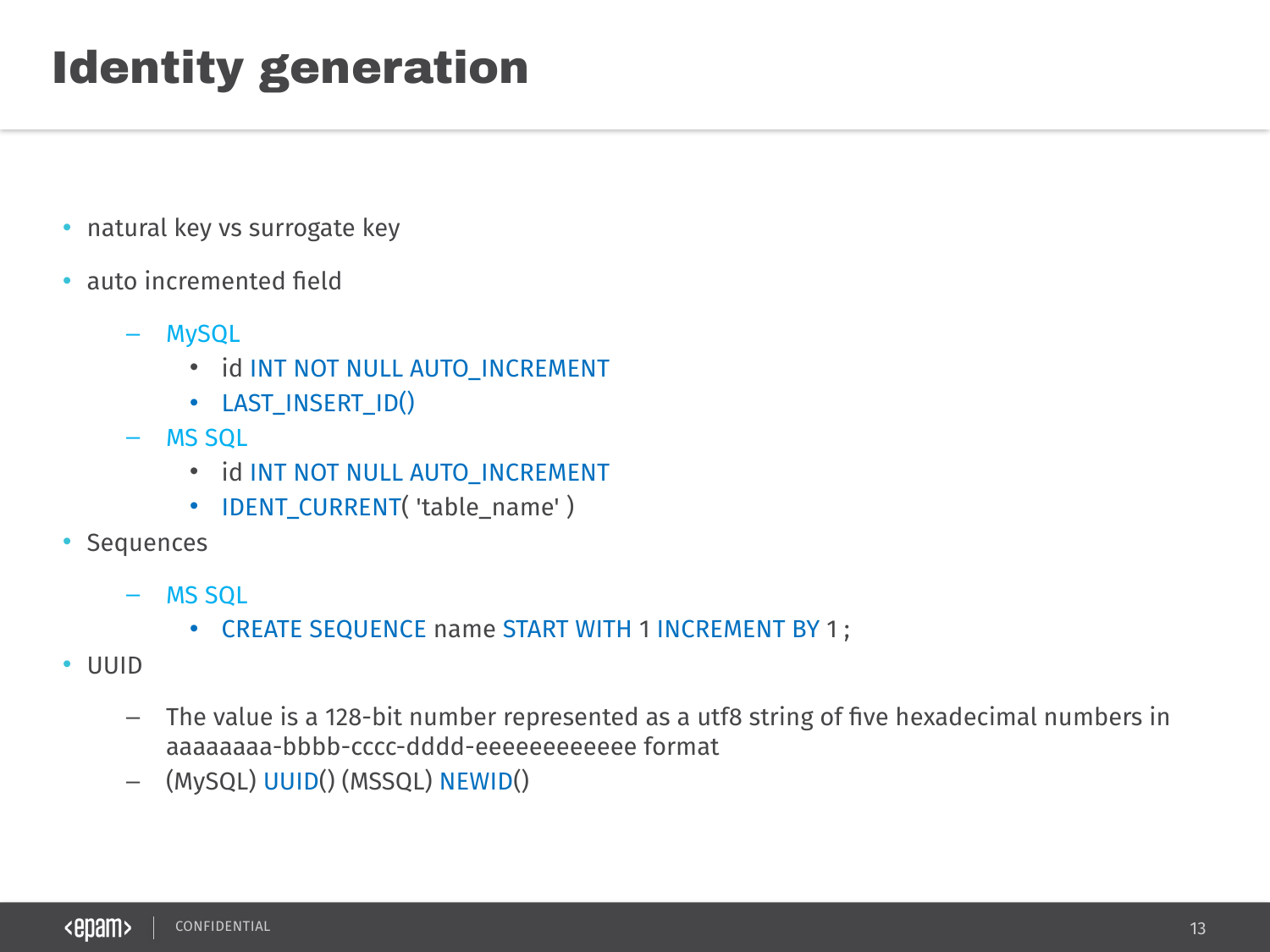

Identity generation
natural key vs surrogate key
auto incremented field
MySQL
id INT NOT NULL AUTO_INCREMENT
LAST_INSERT_ID()
MS SQL
id INT NOT NULL AUTO_INCREMENT
IDENT_CURRENT( 'table_name' )
Sequences
MS SQL
CREATE SEQUENCE name START WITH 1 INCREMENT BY 1 ;
UUID
The value is a 128-bit number represented as a utf8 string of five hexadecimal numbers in aaaaaaaa-bbbb-cccc-dddd-eeeeeeeeeeee format
(MySQL) UUID() (MSSQL) NEWID()